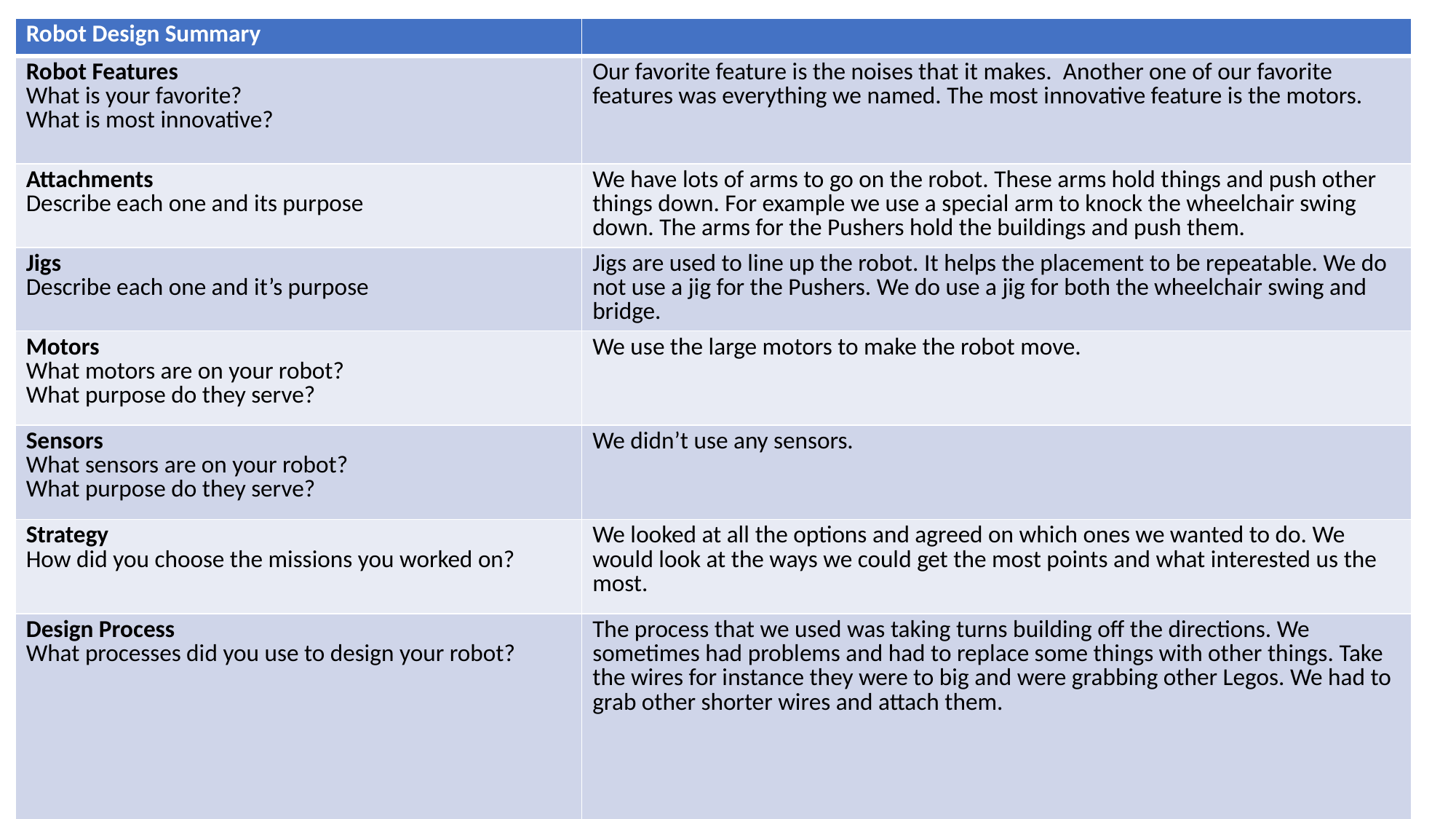

| Robot Design Summary |  |
| --- | --- |
| Robot Features What is your favorite? What is most innovative? | Our favorite feature is the noises that it makes. Another one of our favorite features was everything we named. The most innovative feature is the motors. |
| Attachments Describe each one and its purpose | We have lots of arms to go on the robot. These arms hold things and push other things down. For example we use a special arm to knock the wheelchair swing down. The arms for the Pushers hold the buildings and push them. |
| Jigs Describe each one and it’s purpose | Jigs are used to line up the robot. It helps the placement to be repeatable. We do not use a jig for the Pushers. We do use a jig for both the wheelchair swing and bridge. |
| Motors What motors are on your robot? What purpose do they serve? | We use the large motors to make the robot move. |
| Sensors What sensors are on your robot? What purpose do they serve? | We didn’t use any sensors. |
| Strategy How did you choose the missions you worked on? | We looked at all the options and agreed on which ones we wanted to do. We would look at the ways we could get the most points and what interested us the most. |
| Design Process What processes did you use to design your robot? | The process that we used was taking turns building off the directions. We sometimes had problems and had to replace some things with other things. Take the wires for instance they were to big and were grabbing other Legos. We had to grab other shorter wires and attach them. |
# Robot Design Summary